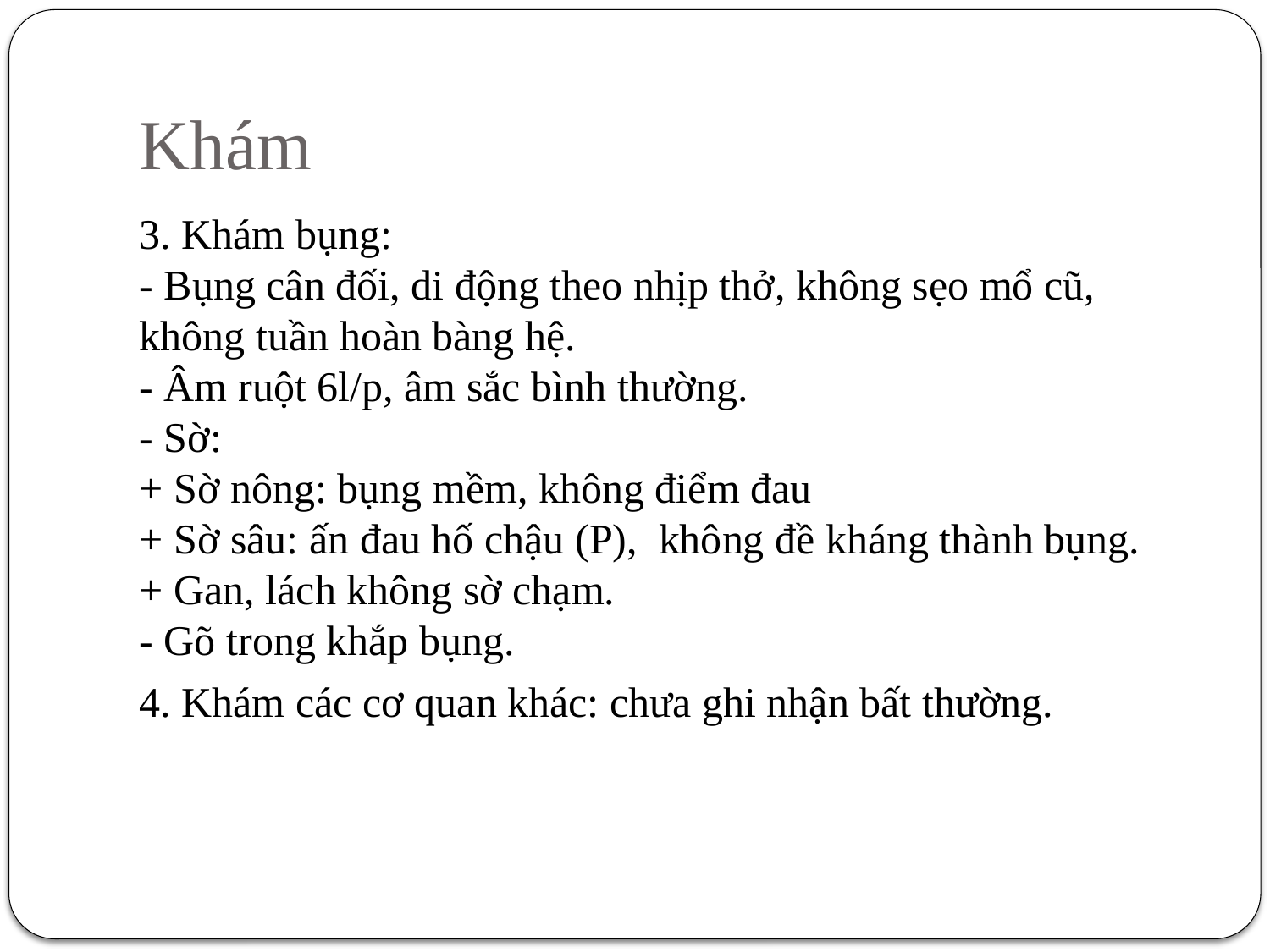

# Khám
3. Khám bụng:
- Bụng cân đối, di động theo nhịp thở, không sẹo mổ cũ, không tuần hoàn bàng hệ.
- Âm ruột 6l/p, âm sắc bình thường.
- Sờ:
+ Sờ nông: bụng mềm, không điểm đau
+ Sờ sâu: ấn đau hố chậu (P),  không đề kháng thành bụng.
+ Gan, lách không sờ chạm.
- Gõ trong khắp bụng.
4. Khám các cơ quan khác: chưa ghi nhận bất thường.